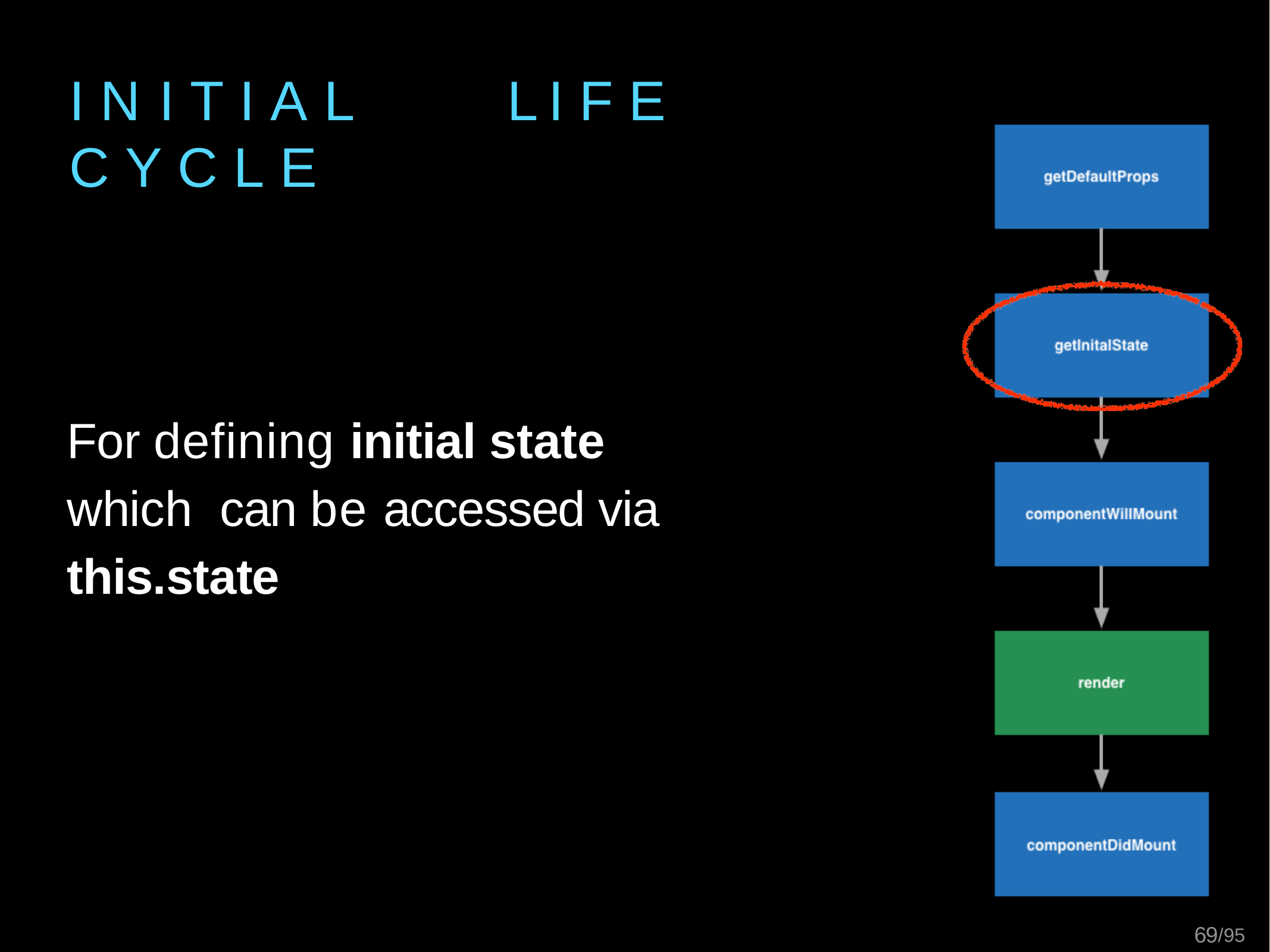

I N I T I A L	L I F E	C Y C L E

For defining initial state which  can be accessed via this.state
69/95